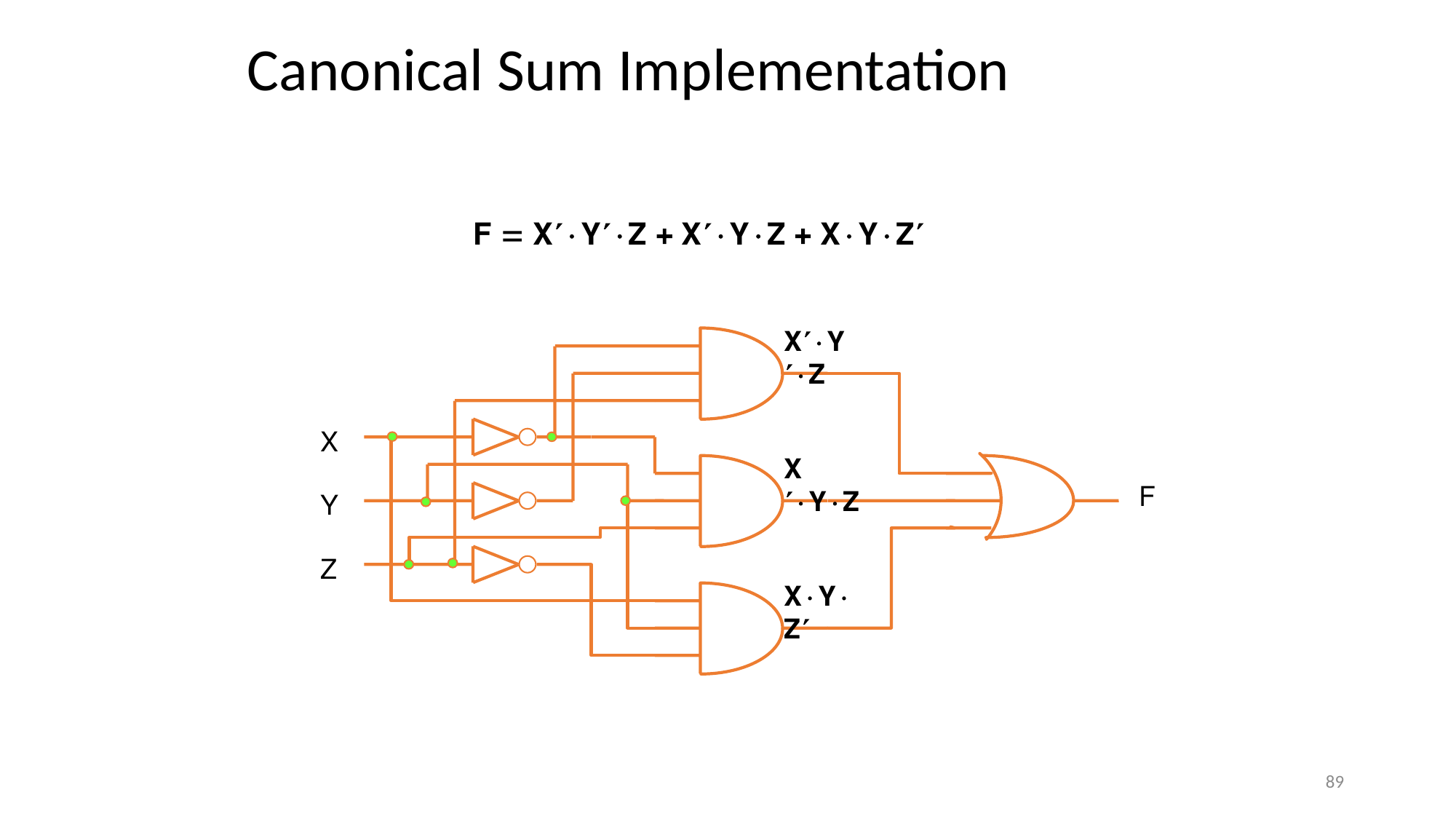

# Canonical Sum Implementation
F = X′⋅Y′⋅Z + X′⋅Y⋅Z + X⋅Y⋅Z′
X′⋅Y′⋅Z

X

X′⋅Y⋅Z

F
Y

Z

X⋅Y⋅Z′

89